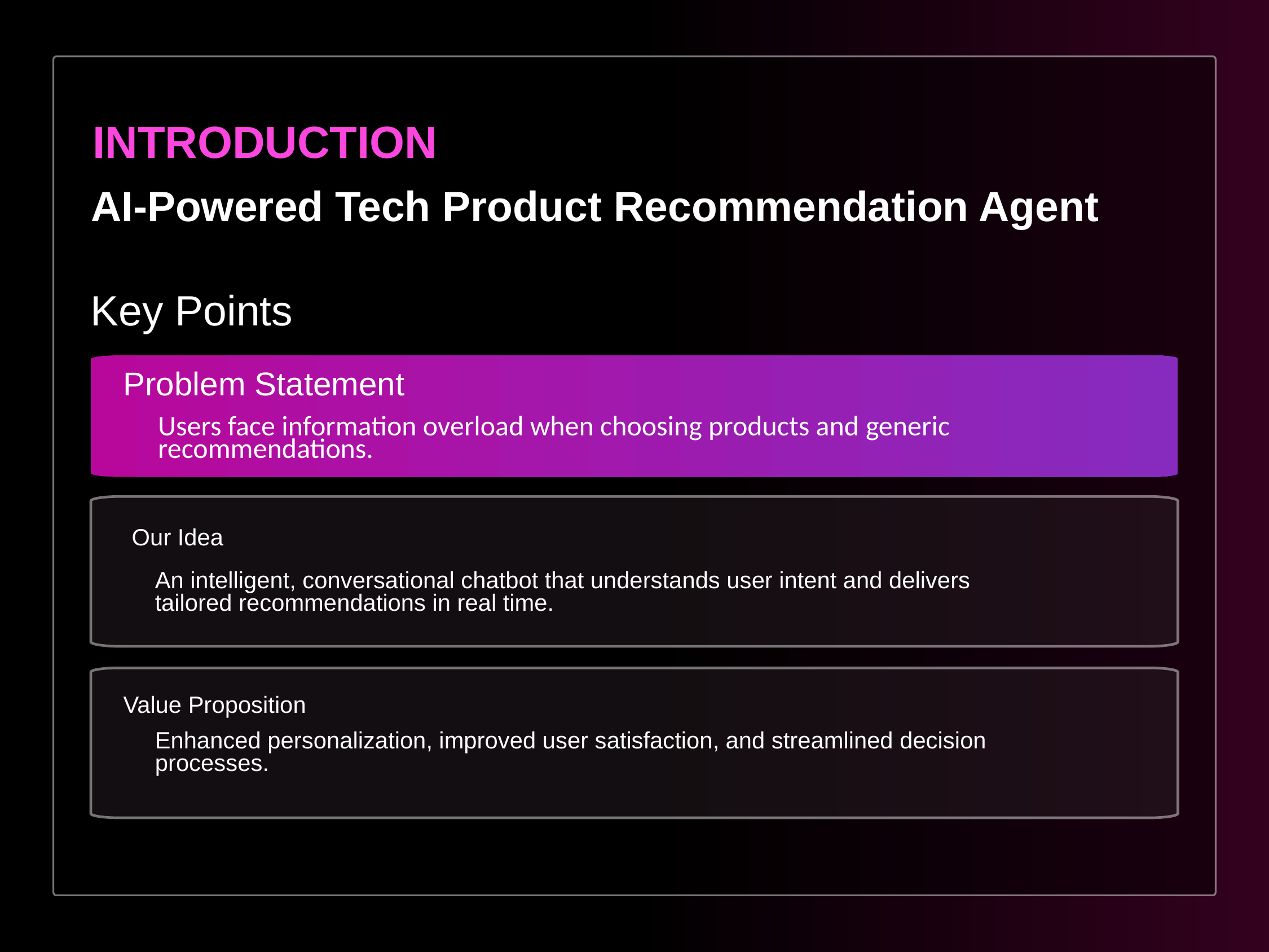

INTRODUCTION
AI-Powered Tech Product Recommendation Agent
Key Points

Problem Statement
Users face information overload when choosing products and generic recommendations.

Our Idea
An intelligent, conversational chatbot that understands user intent and delivers tailored recommendations in real time.

Value Proposition
Enhanced personalization, improved user satisfaction, and streamlined decision processes.